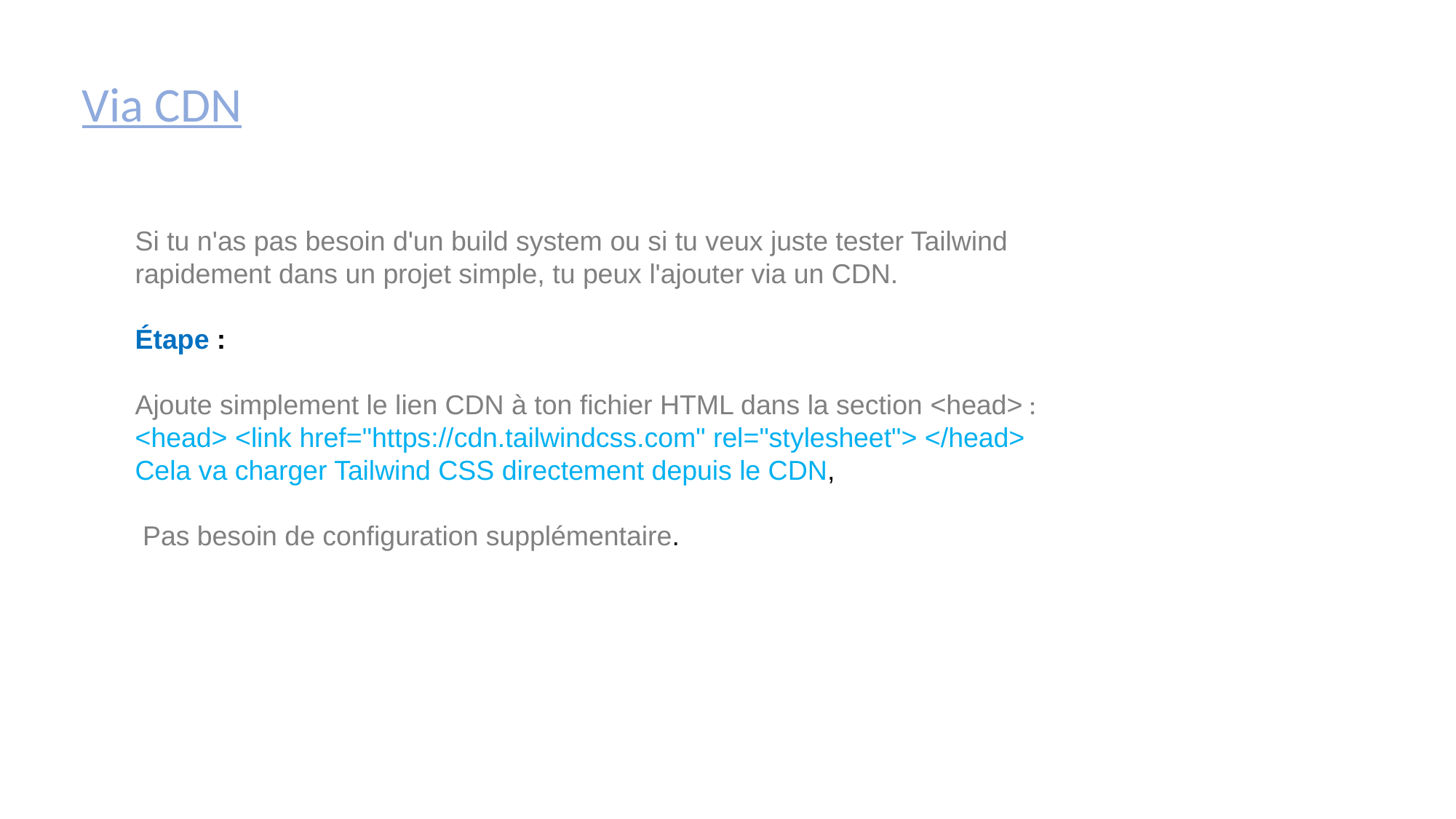

# Via CDN
Si tu n'as pas besoin d'un build system ou si tu veux juste tester Tailwind rapidement dans un projet simple, tu peux l'ajouter via un CDN.

Étape :

Ajoute simplement le lien CDN à ton fichier HTML dans la section <head> :
<head> <link href="https://cdn.tailwindcss.com" rel="stylesheet"> </head>
Cela va charger Tailwind CSS directement depuis le CDN,

 Pas besoin de configuration supplémentaire.